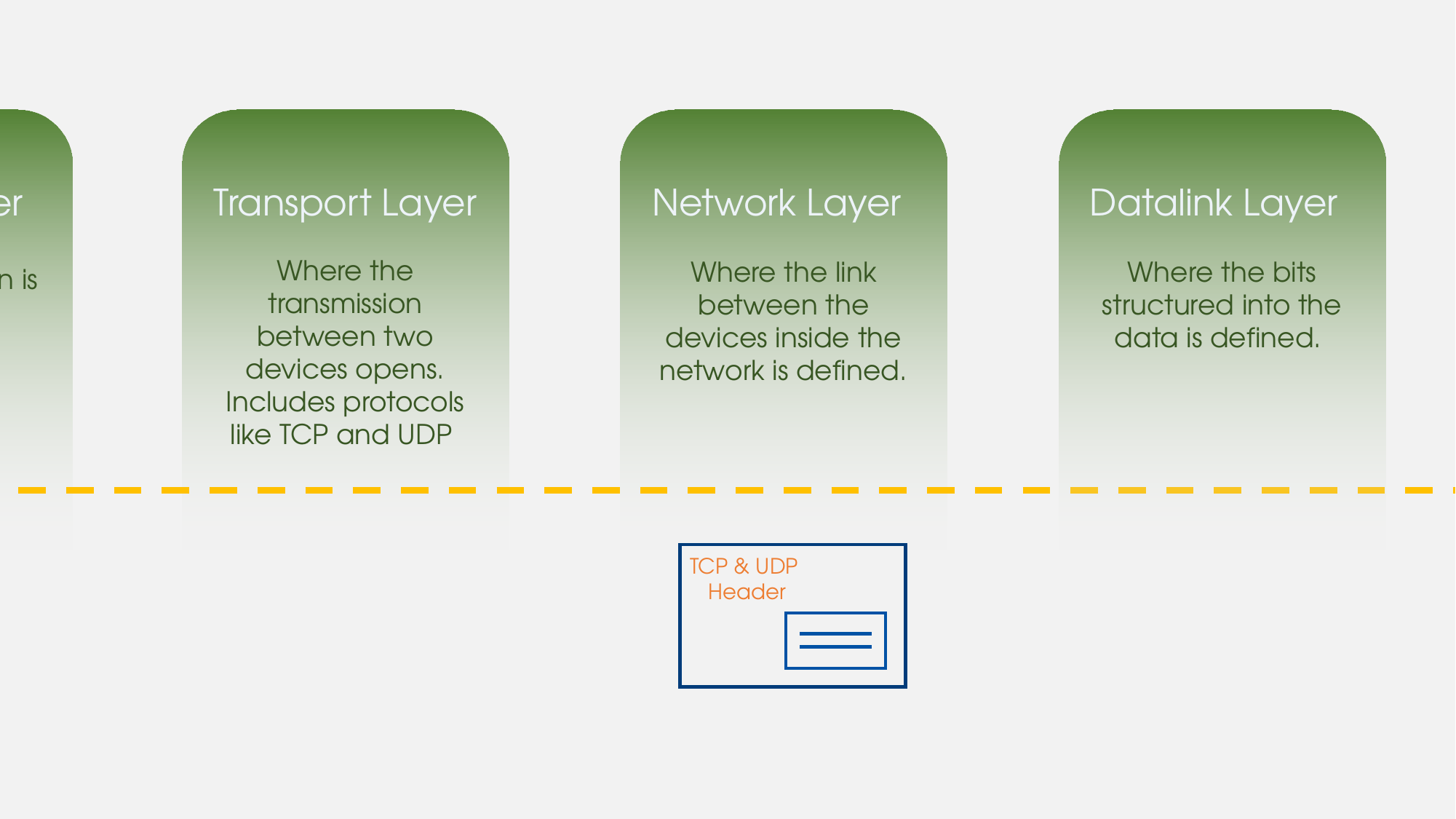

Session Layer
Transport Layer
Network Layer
Datalink Layer
Presentation Layer
Application Layer
Where the transmission between two devices opens. Includes protocols like TCP and UDP

Where the link between the devices inside the network is defined.
Where the bits structured into the data is defined.
Where the session is handled.
Where the data encryption occurs.
Where you receive or send the data. Such as, HTTP, MQTT

TCP & UDP
Header